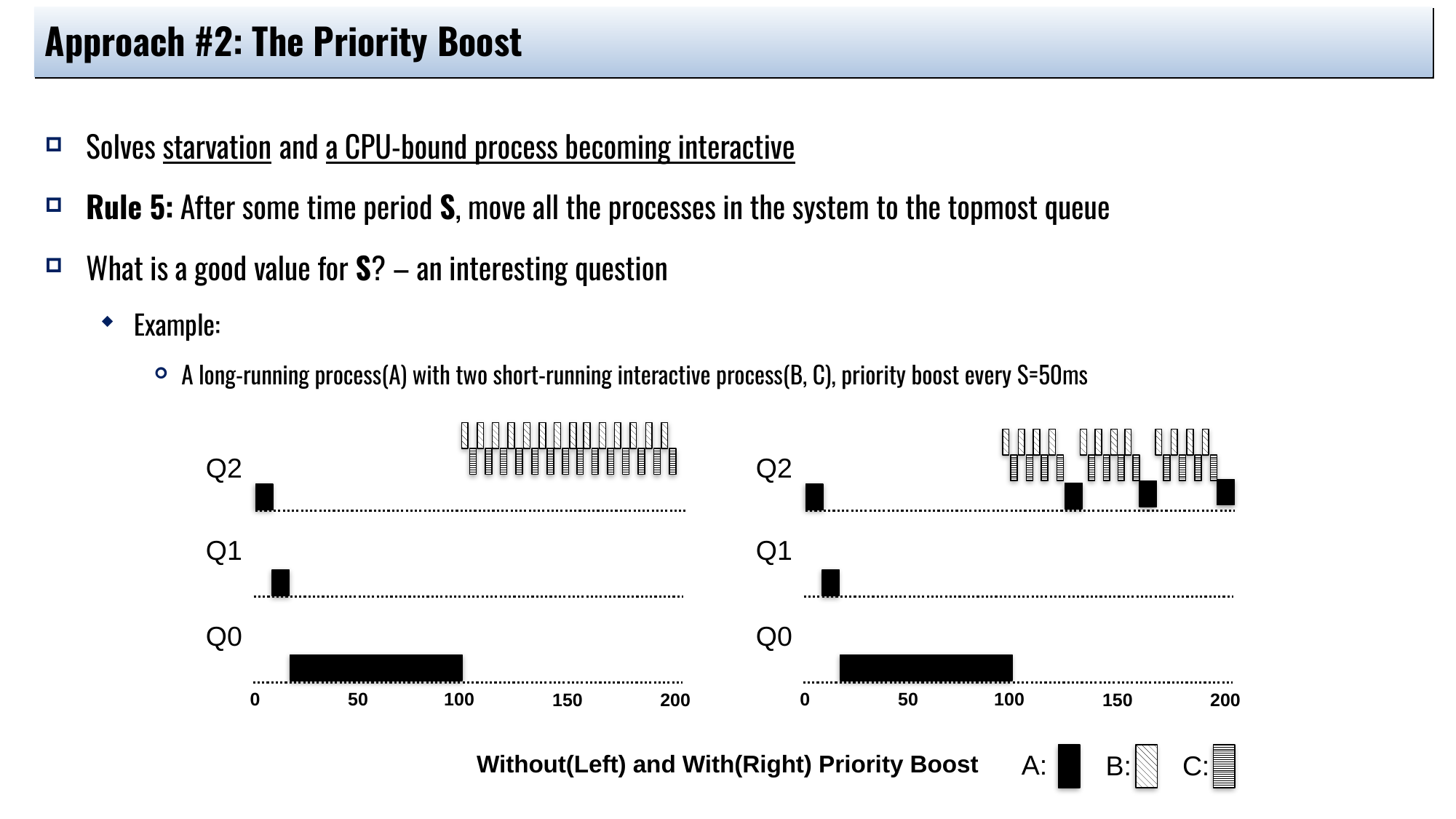

# Approach #2: The Priority Boost
Solves starvation and a CPU-bound process becoming interactive
Rule 5: After some time period S, move all the processes in the system to the topmost queue
What is a good value for S? – an interesting question
Example:
A long-running process(A) with two short-running interactive process(B, C), priority boost every S=50ms

Q2

Q1

Q0

100
50
0
150
200

Q2

Q1

Q0

100
50
0
150
200
A:
B:
C:

Without(Left) and With(Right) Priority Boost